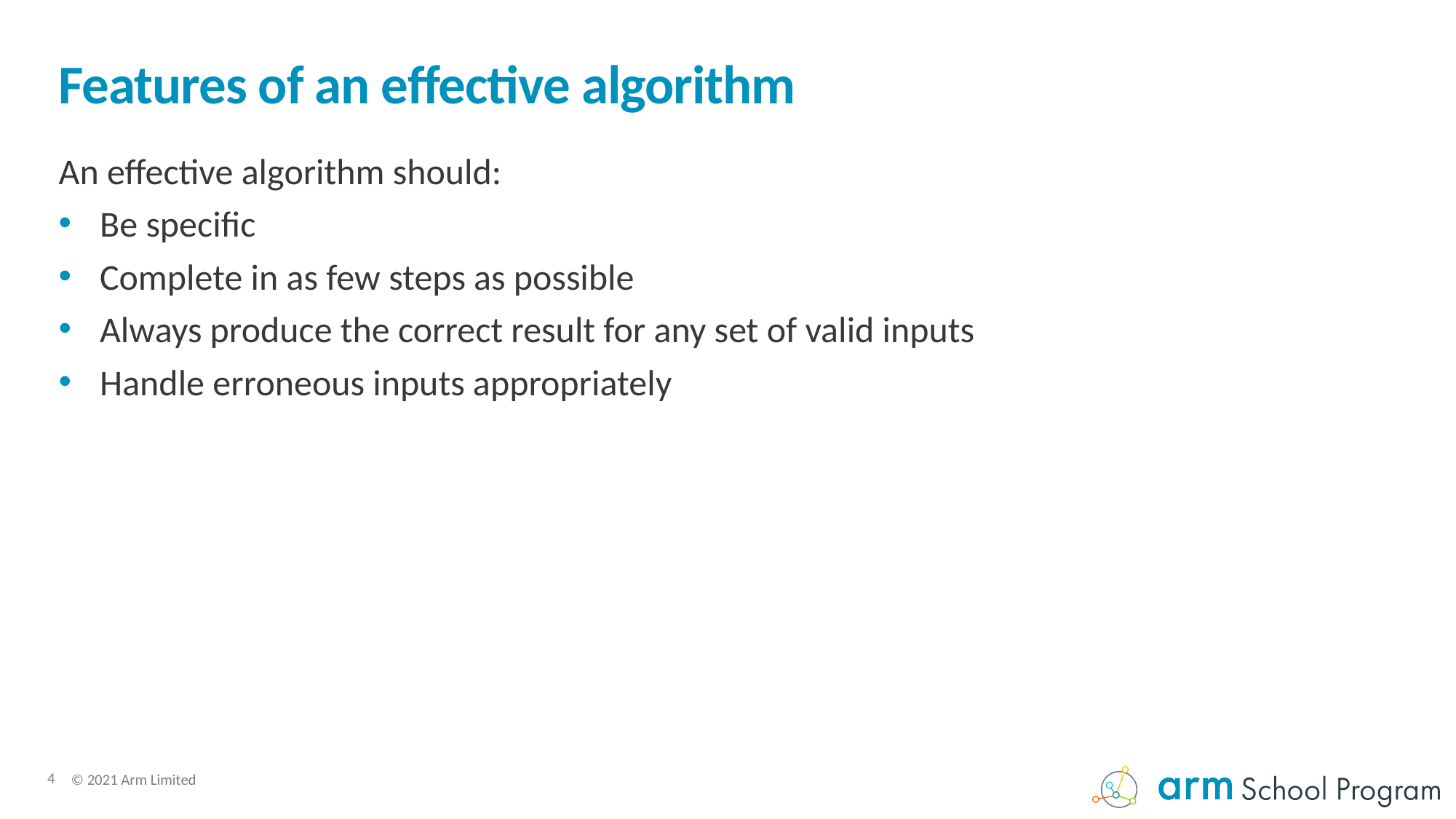

# Features of an effective algorithm
An effective algorithm should:
Be specific
Complete in as few steps as possible
Always produce the correct result for any set of valid inputs
Handle erroneous inputs appropriately